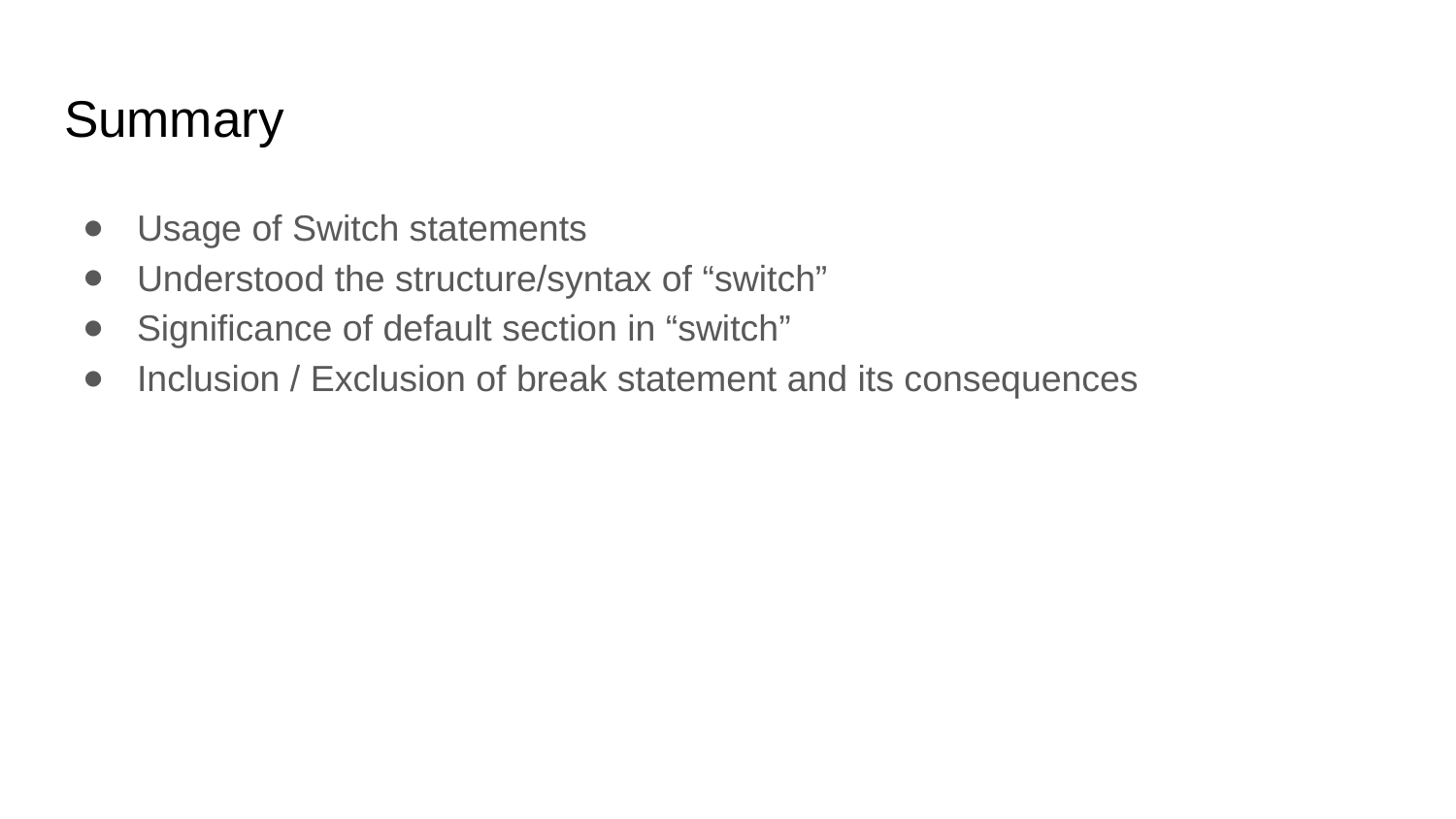

# Summary
Usage of Switch statements
Understood the structure/syntax of “switch”
Significance of default section in “switch”
Inclusion / Exclusion of break statement and its consequences